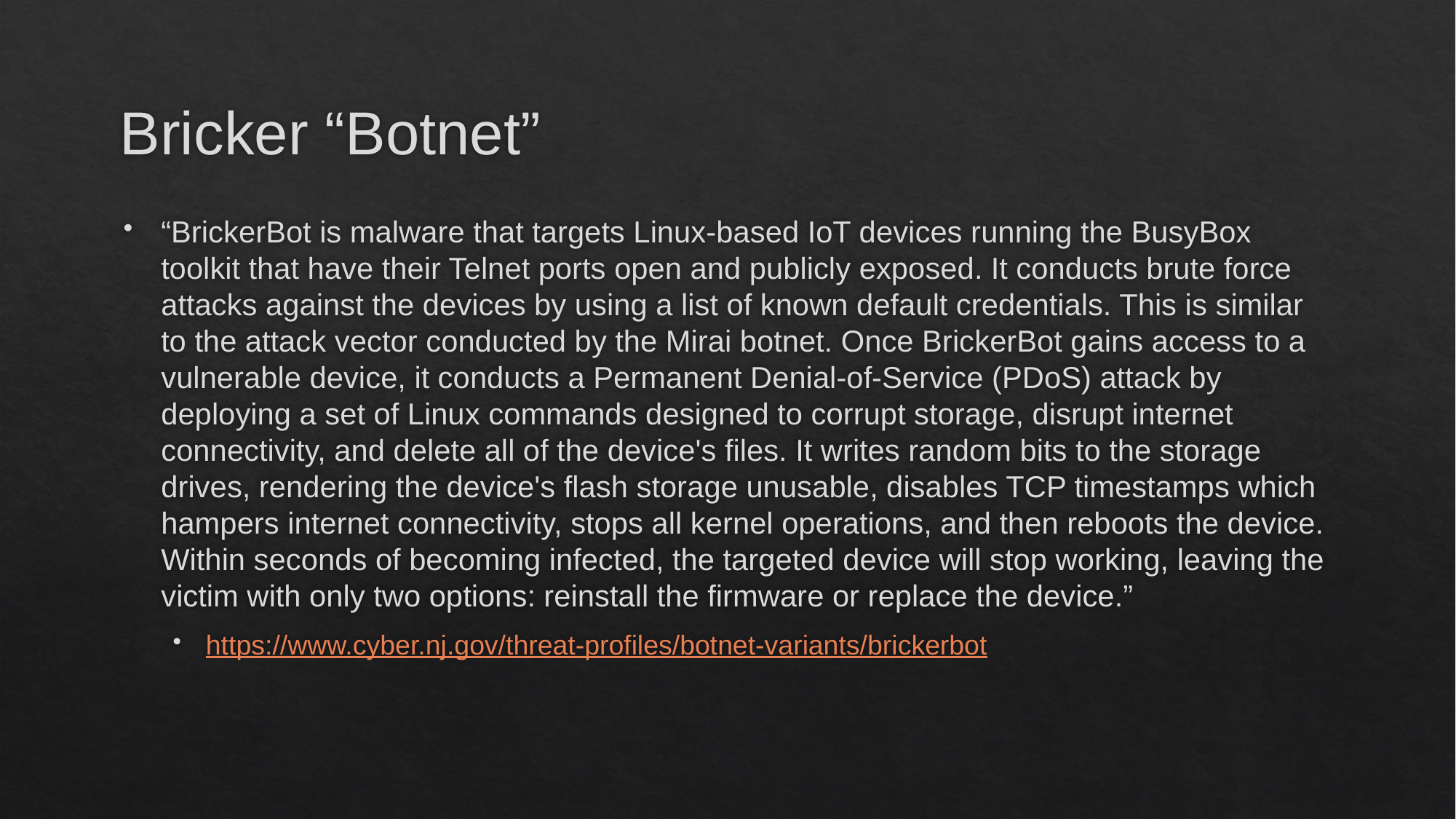

# Bricker “Botnet”
“BrickerBot is malware that targets Linux-based IoT devices running the BusyBox toolkit that have their Telnet ports open and publicly exposed. It conducts brute force attacks against the devices by using a list of known default credentials. This is similar to the attack vector conducted by the Mirai botnet. Once BrickerBot gains access to a vulnerable device, it conducts a Permanent Denial-of-Service (PDoS) attack by deploying a set of Linux commands designed to corrupt storage, disrupt internet connectivity, and delete all of the device's files. It writes random bits to the storage drives, rendering the device's flash storage unusable, disables TCP timestamps which hampers internet connectivity, stops all kernel operations, and then reboots the device. Within seconds of becoming infected, the targeted device will stop working, leaving the victim with only two options: reinstall the firmware or replace the device.”
https://www.cyber.nj.gov/threat-profiles/botnet-variants/brickerbot